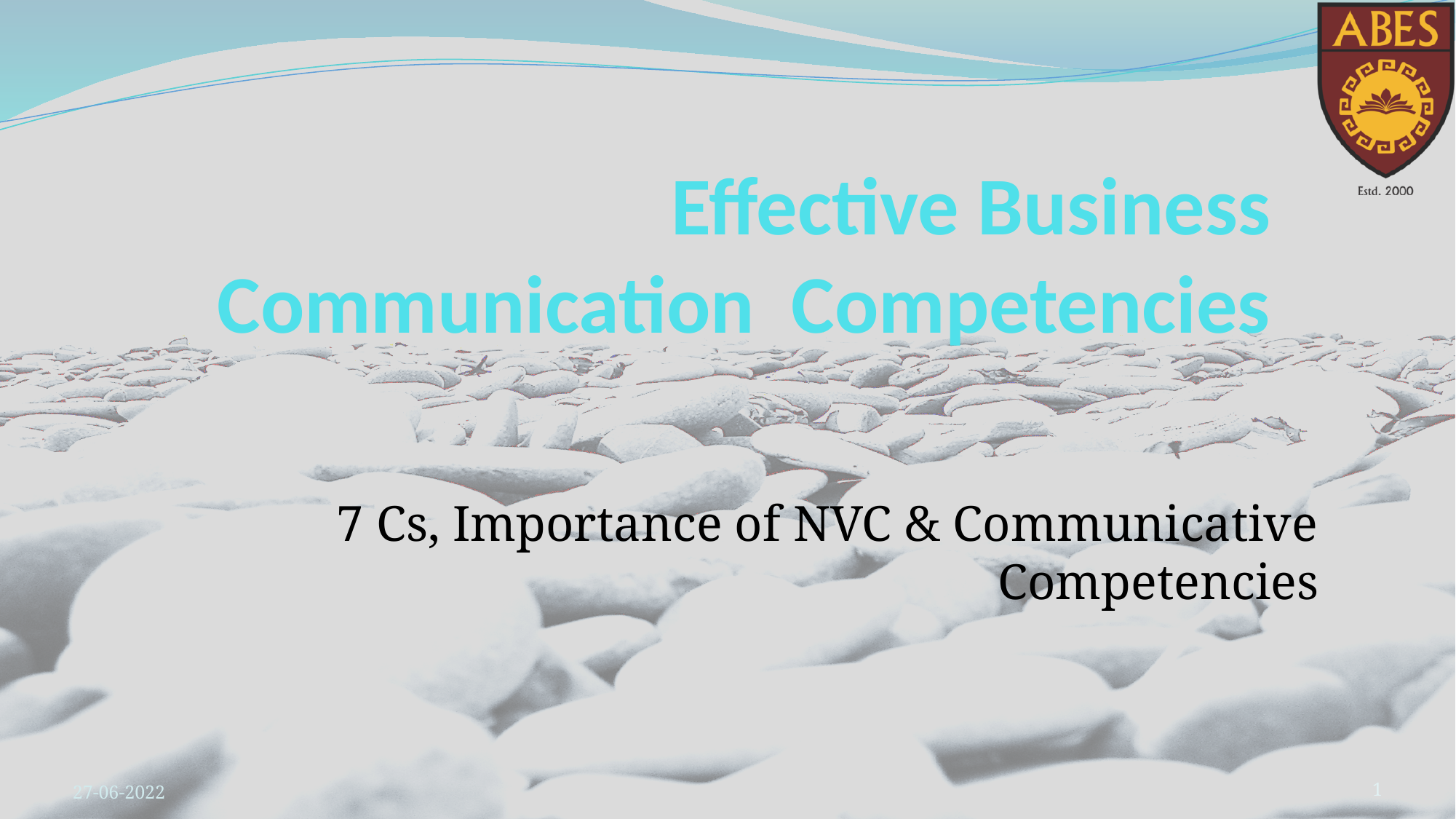

# Effective Business Communication  Competencies

7 Cs, Importance of NVC & Communicative Competencies
27-06-2022

1